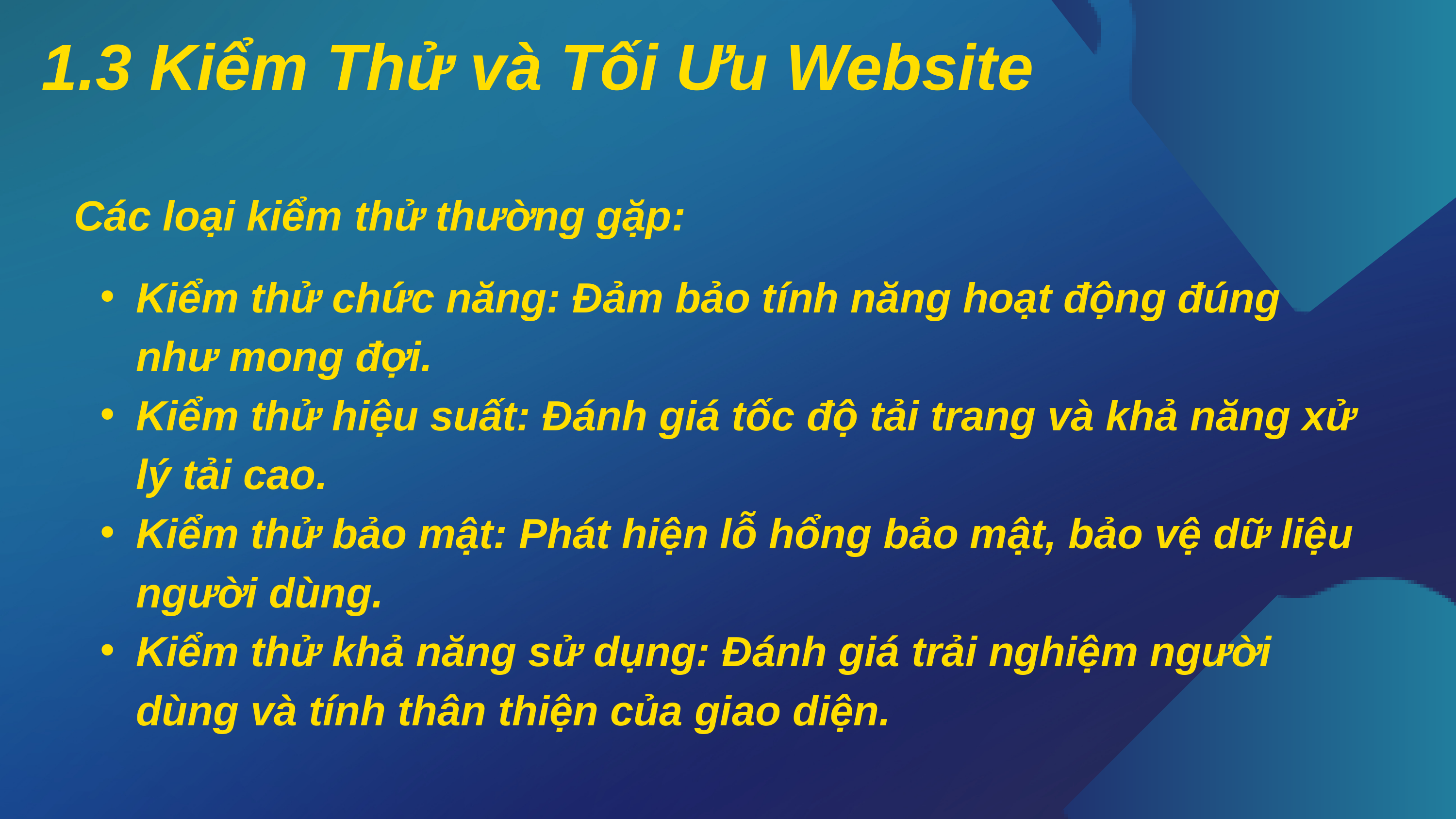

1.3 Kiểm Thử và Tối Ưu Website
Các loại kiểm thử thường gặp:
Kiểm thử chức năng: Đảm bảo tính năng hoạt động đúng như mong đợi.
Kiểm thử hiệu suất: Đánh giá tốc độ tải trang và khả năng xử lý tải cao.
Kiểm thử bảo mật: Phát hiện lỗ hổng bảo mật, bảo vệ dữ liệu người dùng.
Kiểm thử khả năng sử dụng: Đánh giá trải nghiệm người dùng và tính thân thiện của giao diện.